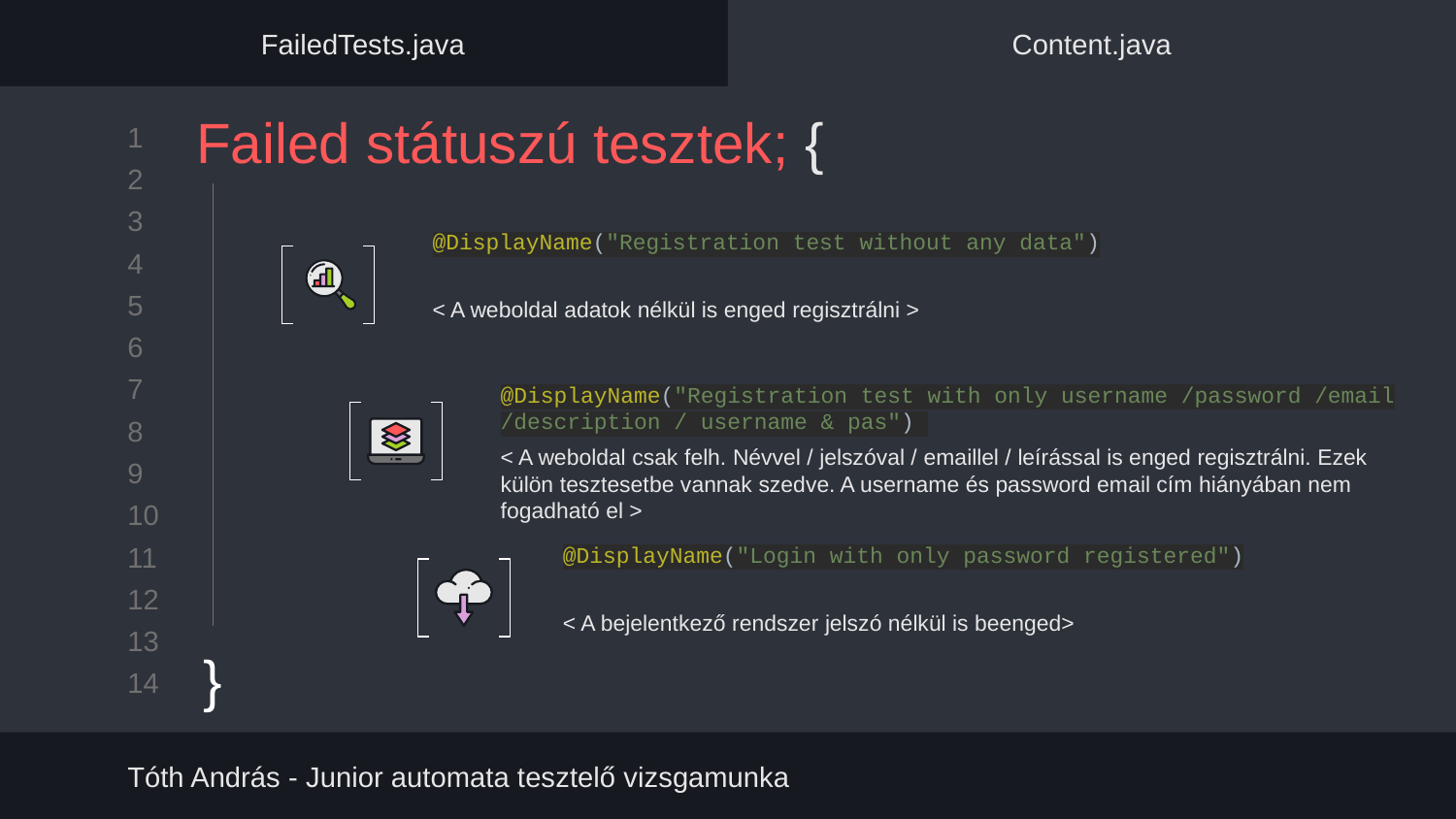

FailedTests.java
Content.java
# Failed státuszú tesztek; {
}
@DisplayName("Registration test without any data")

< A weboldal adatok nélkül is enged regisztrálni >
@DisplayName("Registration test with only username /password /email /description / username & pas")

< A weboldal csak felh. Névvel / jelszóval / emaillel / leírással is enged regisztrálni. Ezek külön tesztesetbe vannak szedve. A username és password email cím hiányában nem fogadható el >
@DisplayName("Login with only password registered")

< A bejelentkező rendszer jelszó nélkül is beenged>
Tóth András - Junior automata tesztelő vizsgamunka